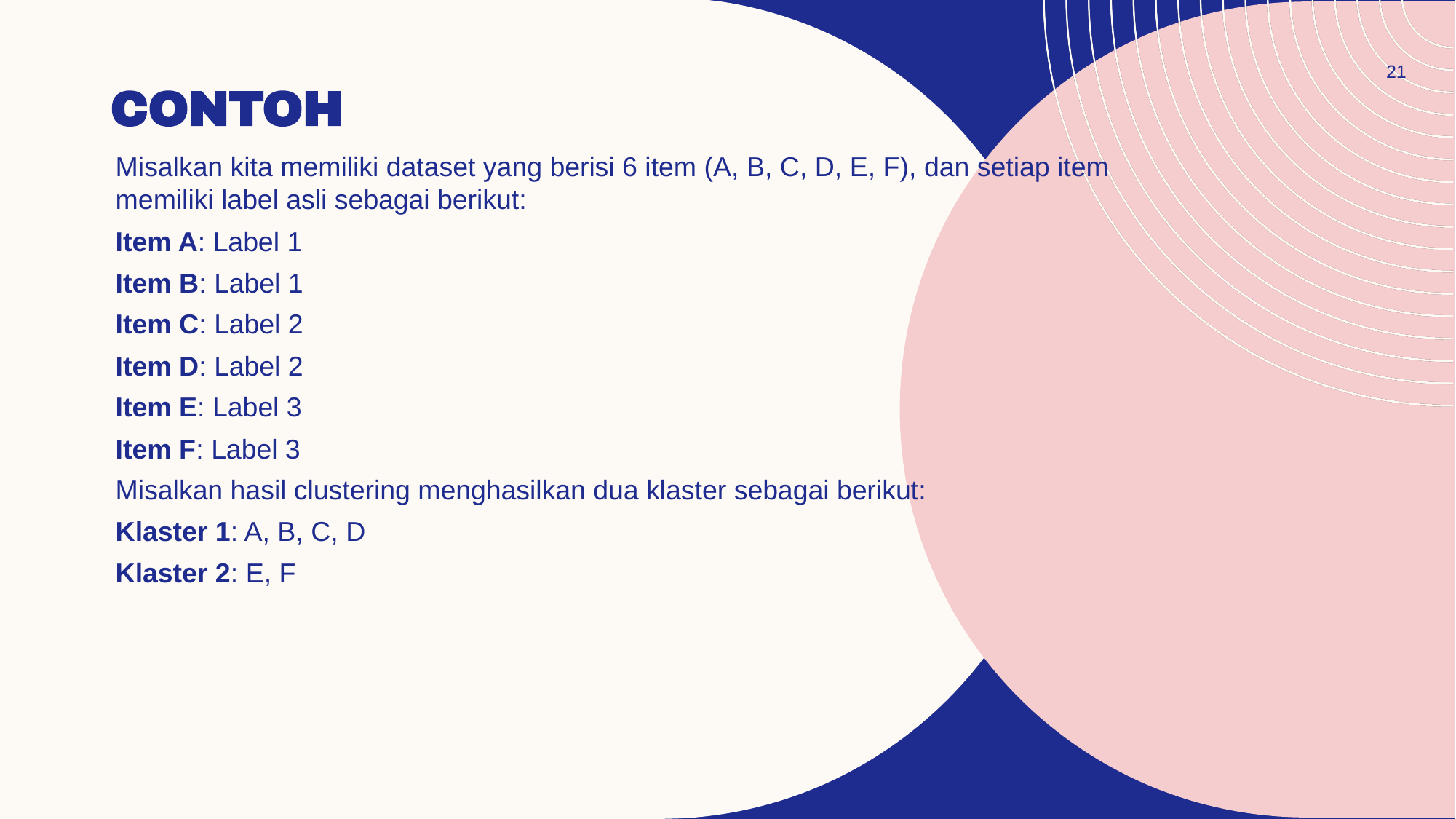

21
# contoh
Misalkan kita memiliki dataset yang berisi 6 item (A, B, C, D, E, F), dan setiap item memiliki label asli sebagai berikut:
Item A: Label 1
Item B: Label 1
Item C: Label 2
Item D: Label 2
Item E: Label 3
Item F: Label 3
Misalkan hasil clustering menghasilkan dua klaster sebagai berikut:
Klaster 1: A, B, C, D
Klaster 2: E, F